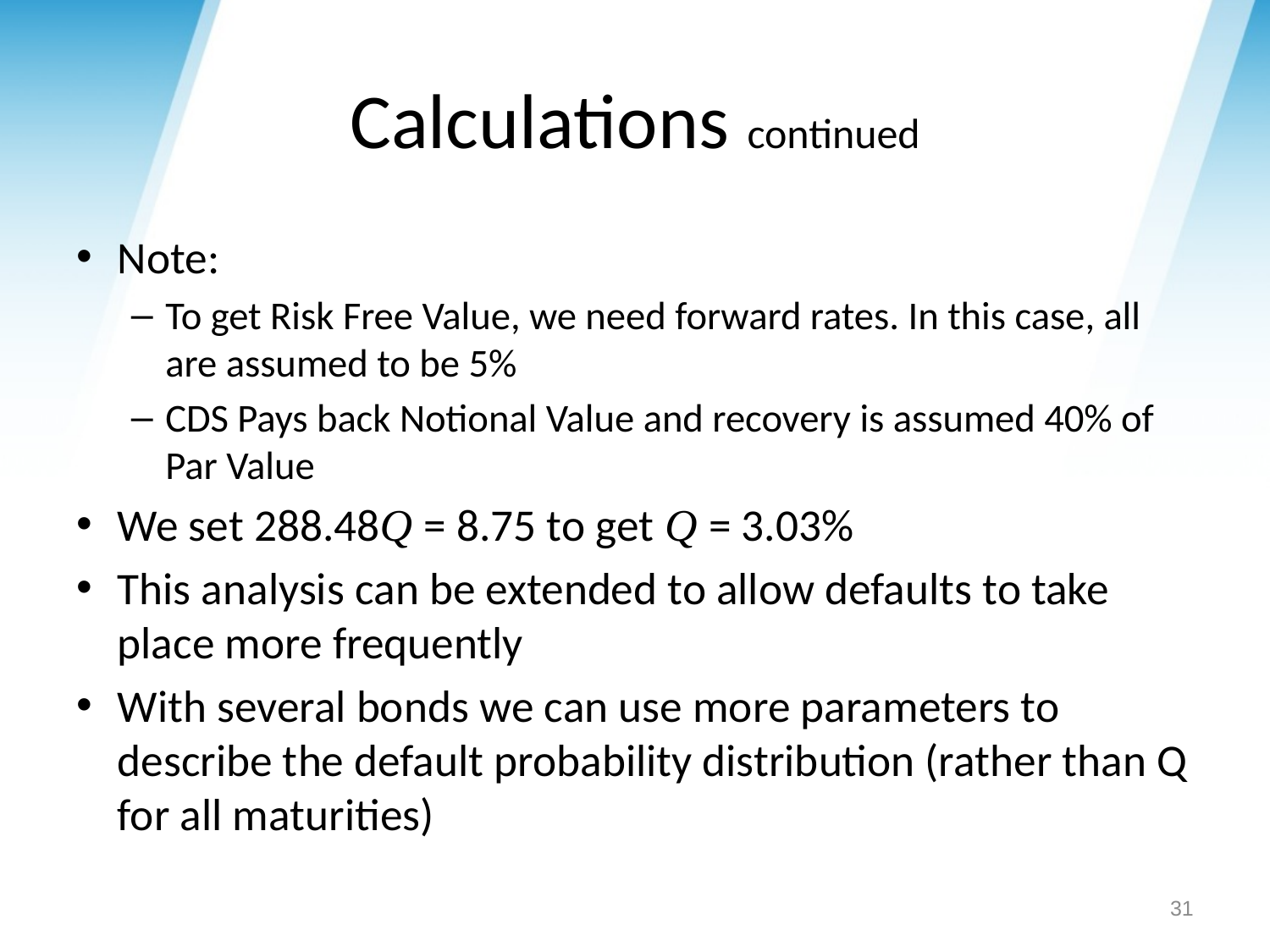

# Calculations continued
Note:
To get Risk Free Value, we need forward rates. In this case, all are assumed to be 5%
CDS Pays back Notional Value and recovery is assumed 40% of Par Value
We set 288.48Q = 8.75 to get Q = 3.03%
This analysis can be extended to allow defaults to take place more frequently
With several bonds we can use more parameters to describe the default probability distribution (rather than Q for all maturities)
31